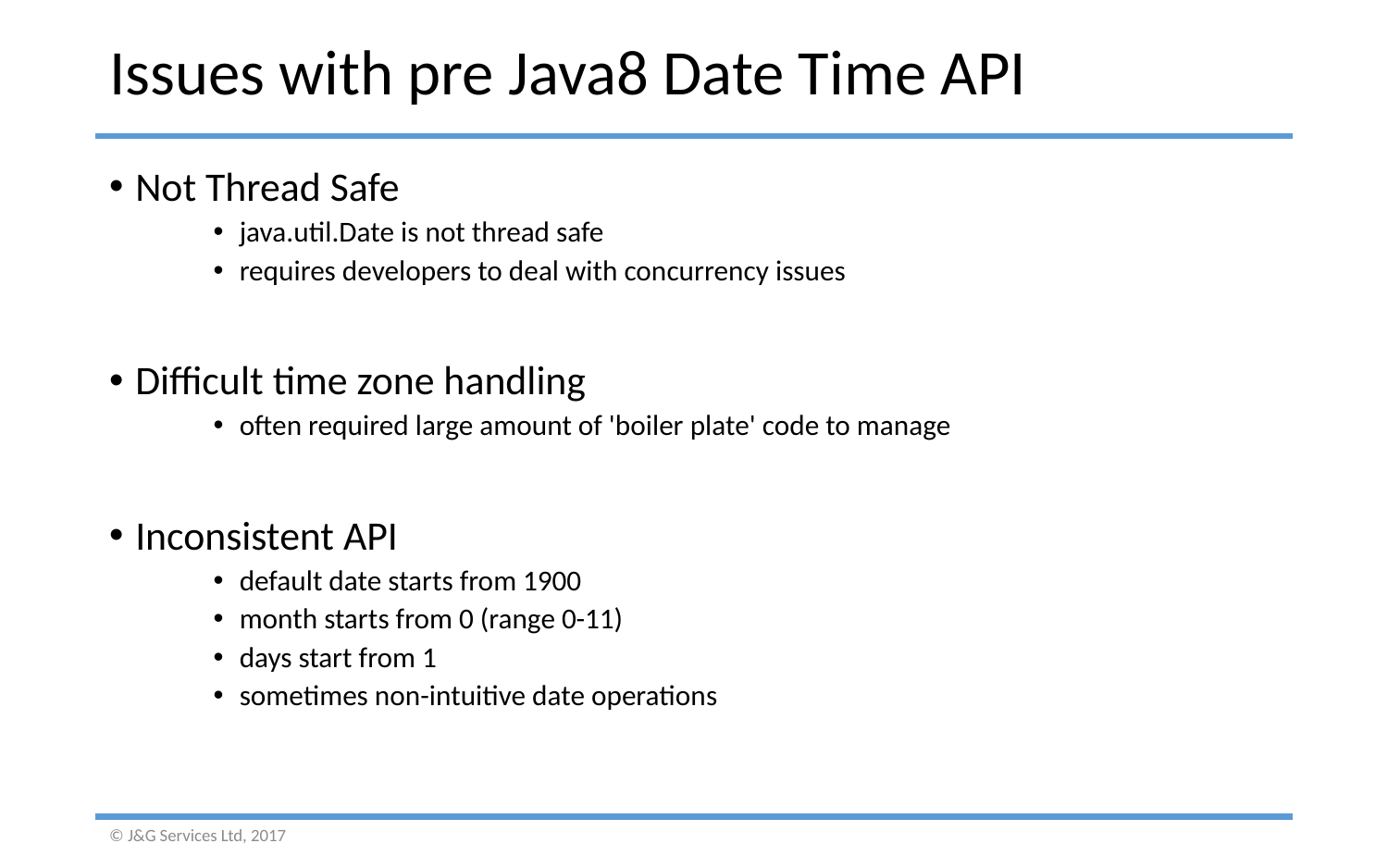

# Issues with pre Java8 Date Time API
Not Thread Safe
java.util.Date is not thread safe
requires developers to deal with concurrency issues

Difficult time zone handling
often required large amount of 'boiler plate' code to manage

Inconsistent API
default date starts from 1900
month starts from 0 (range 0-11)
days start from 1
sometimes non-intuitive date operations